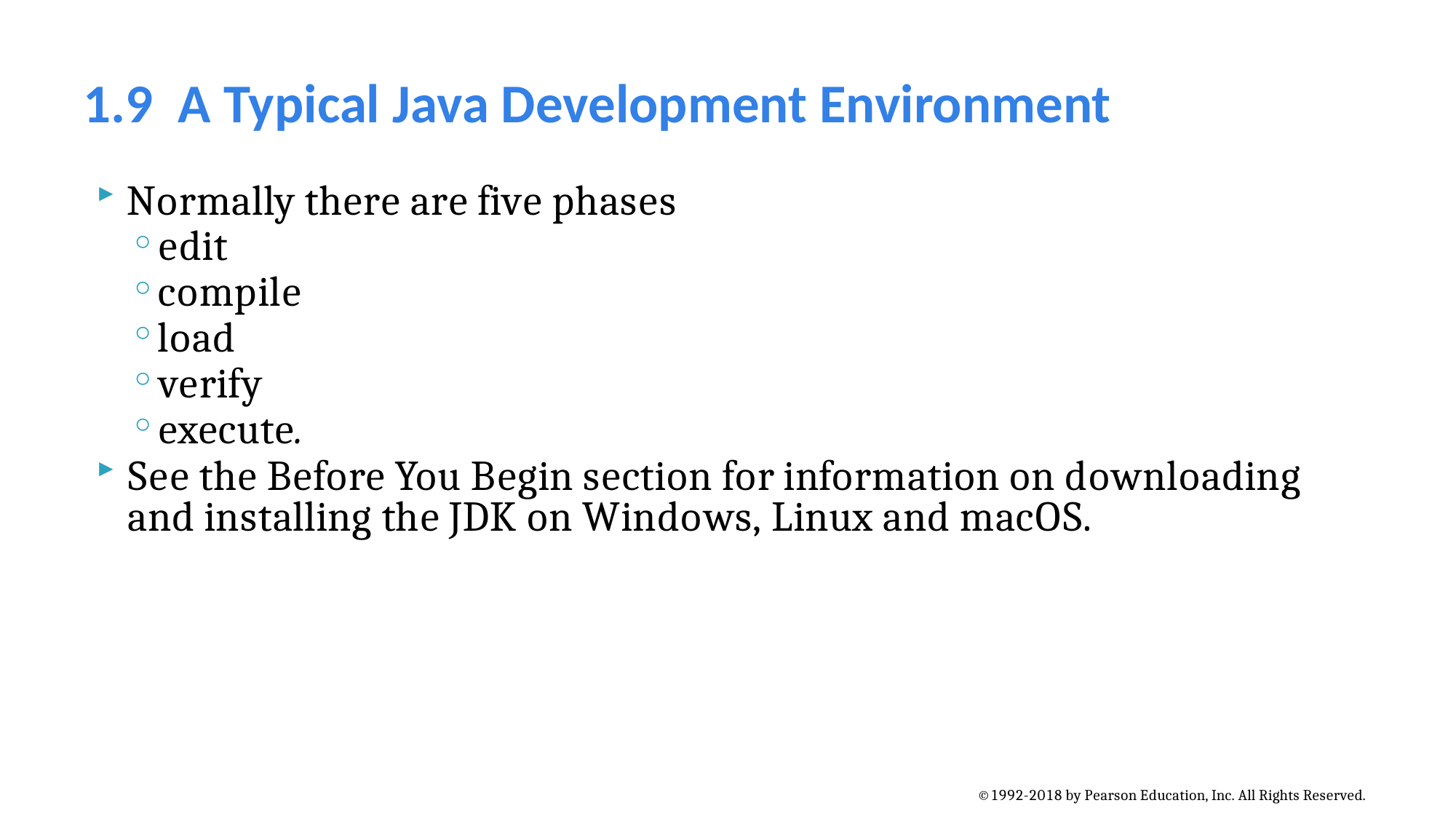

# 1.9  A Typical Java Development Environment
Normally there are five phases
edit
compile
load
verify
execute.
See the Before You Begin section for information on downloading and installing the JDK on Windows, Linux and macOS.

©1992-2018 by Pearson Education, Inc. All Rights Reserved.